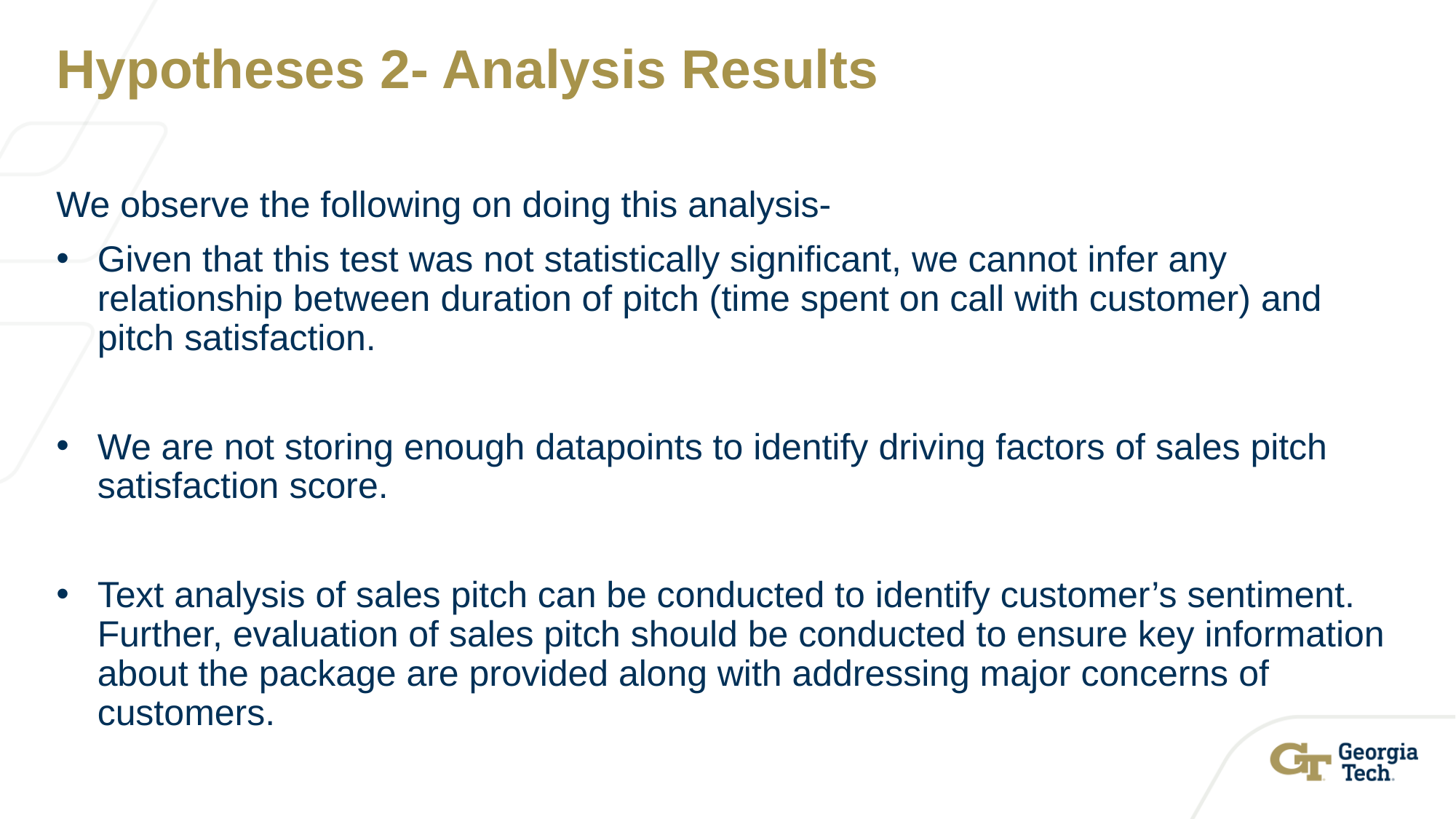

# Hypotheses 2- Analysis Results
We observe the following on doing this analysis-
Given that this test was not statistically significant, we cannot infer any relationship between duration of pitch (time spent on call with customer) and pitch satisfaction.

We are not storing enough datapoints to identify driving factors of sales pitch satisfaction score.

Text analysis of sales pitch can be conducted to identify customer’s sentiment. Further, evaluation of sales pitch should be conducted to ensure key information about the package are provided along with addressing major concerns of customers.